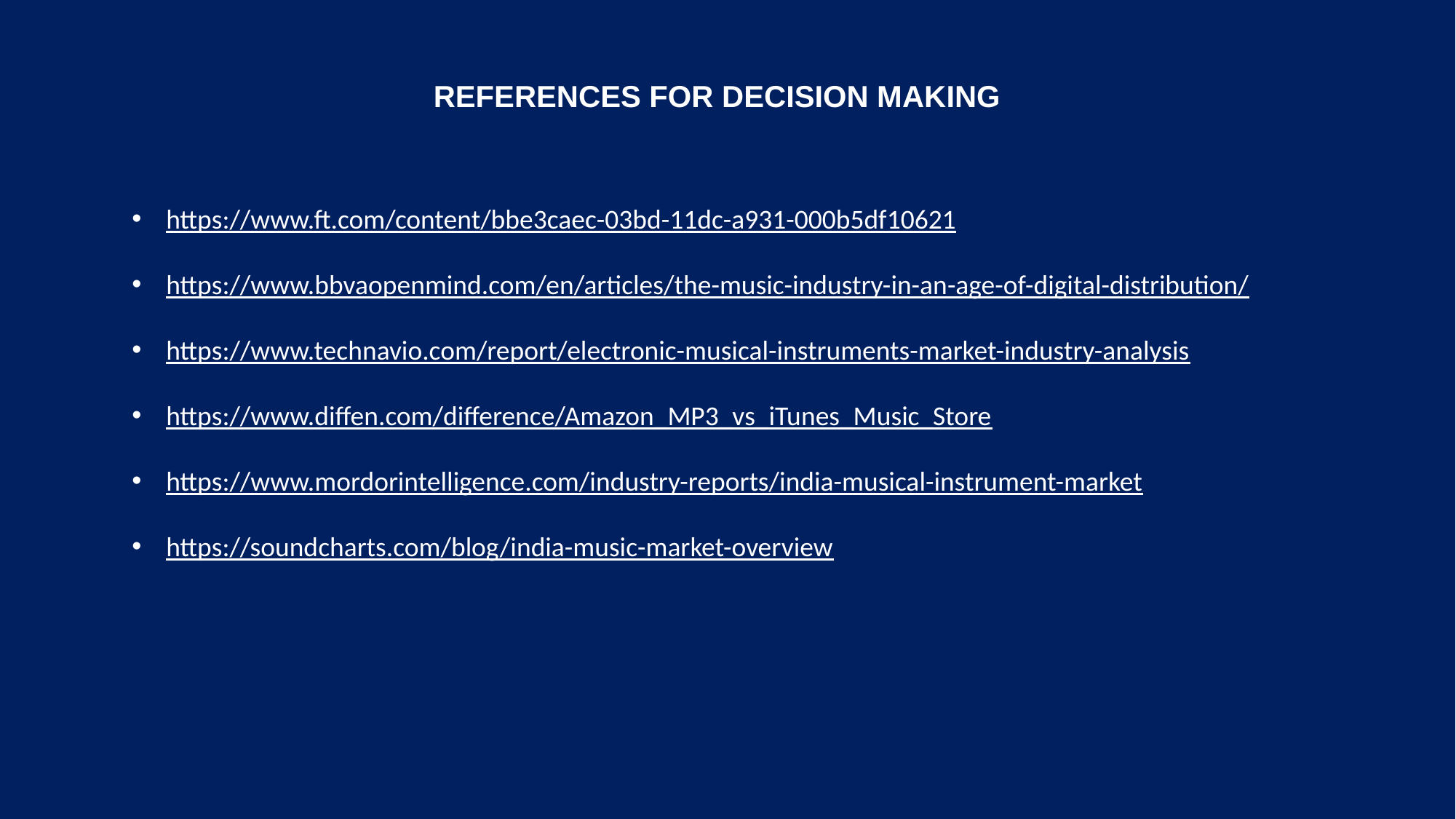

REFERENCES FOR DECISION MAKING
https://www.ft.com/content/bbe3caec-03bd-11dc-a931-000b5df10621

https://www.bbvaopenmind.com/en/articles/the-music-industry-in-an-age-of-digital-distribution/

https://www.technavio.com/report/electronic-musical-instruments-market-industry-analysis

https://www.diffen.com/difference/Amazon_MP3_vs_iTunes_Music_Store

https://www.mordorintelligence.com/industry-reports/india-musical-instrument-market

https://soundcharts.com/blog/india-music-market-overview